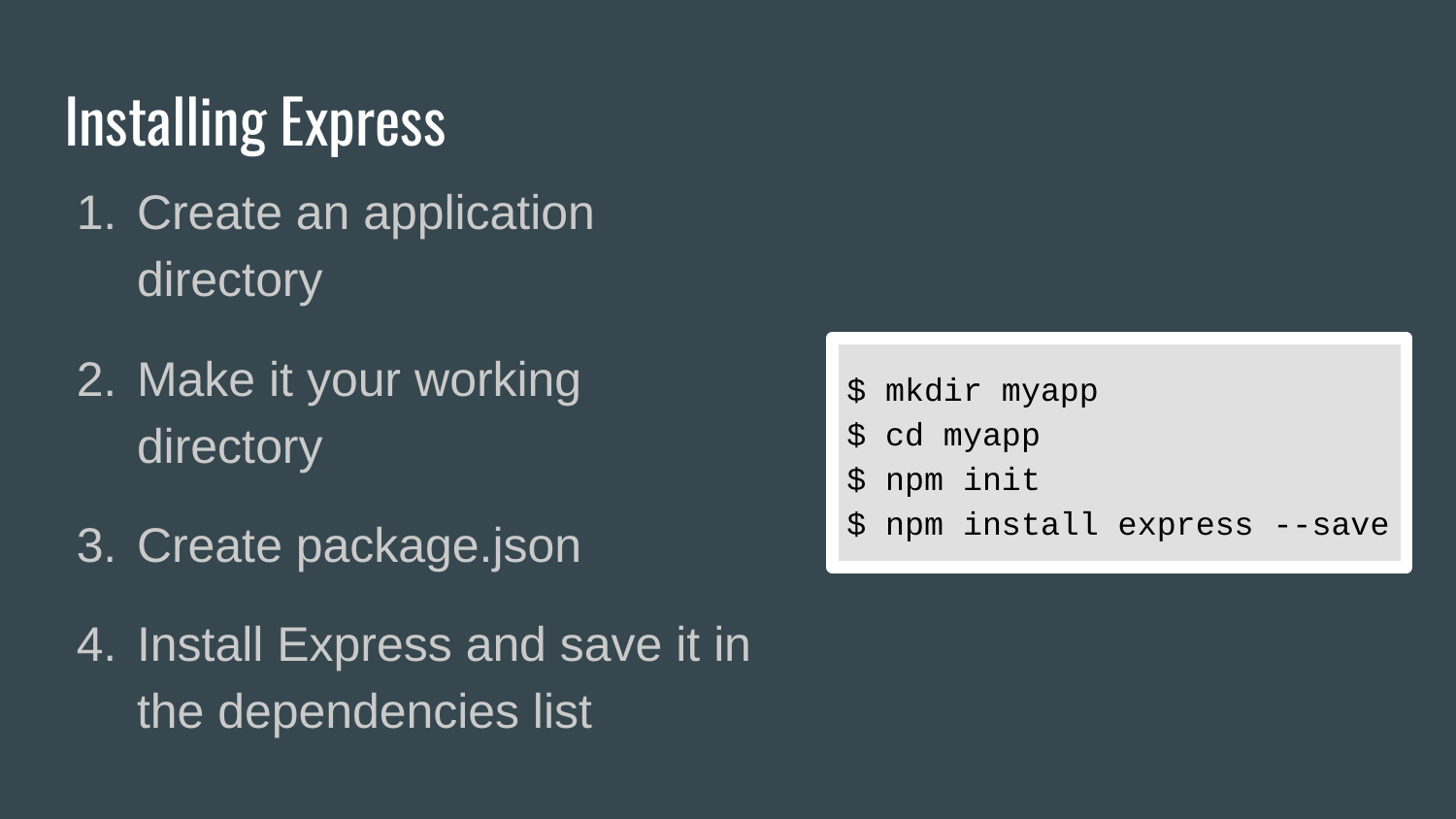

# Installing Express
Create an application directory
Make it your working directory
Create package.json
Install Express and save it in the dependencies list
$ mkdir myapp
$ cd myapp
$ npm init
$ npm install express --save